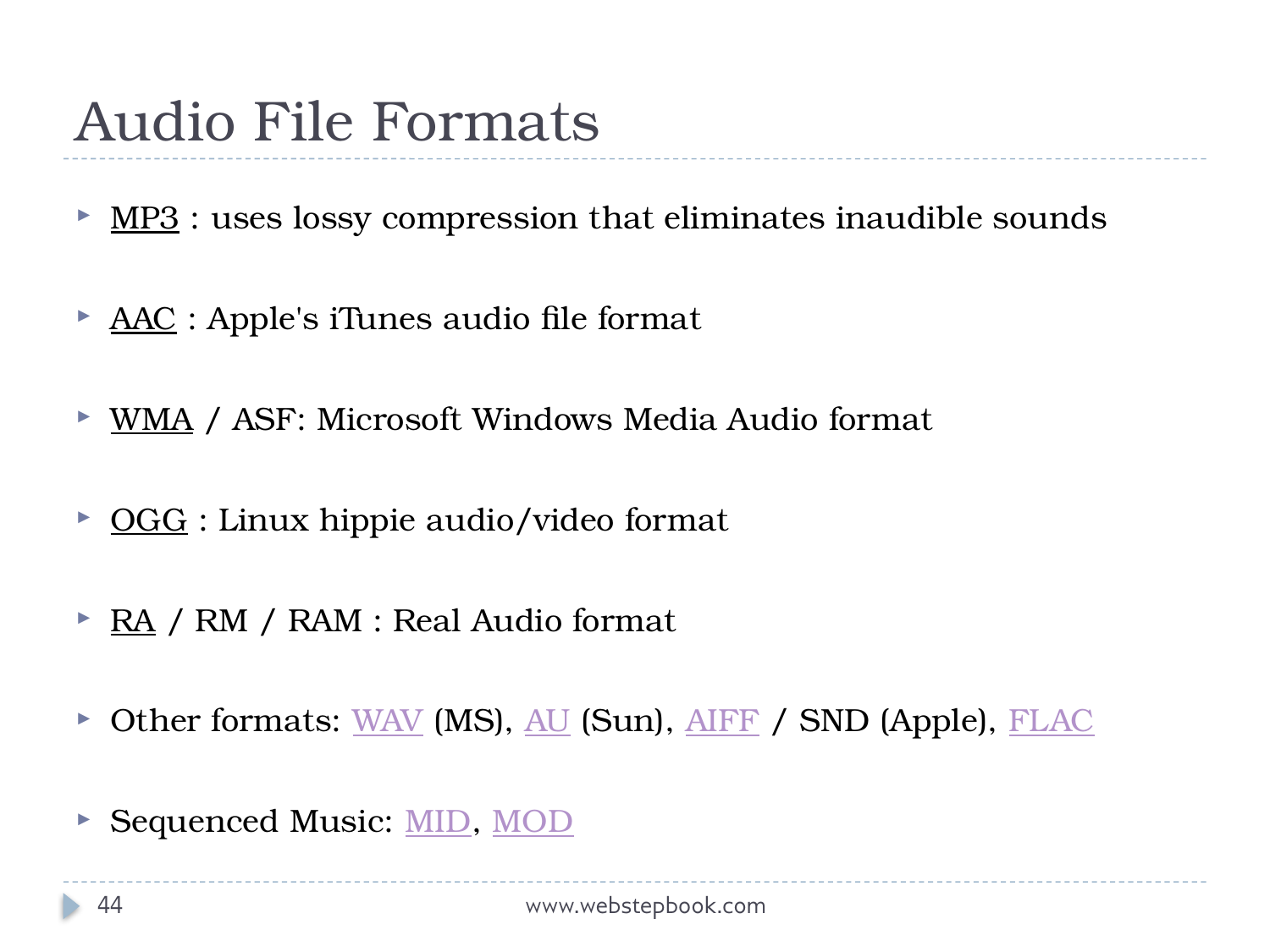

# Audio File Formats
MP3 : uses lossy compression that eliminates inaudible sounds

AAC : Apple's iTunes audio file format

WMA / ASF: Microsoft Windows Media Audio format

OGG : Linux hippie audio/video format

RA / RM / RAM : Real Audio format

Other formats: WAV (MS), AU (Sun), AIFF / SND (Apple), FLAC

Sequenced Music: MID, MOD

44
www.webstepbook.com